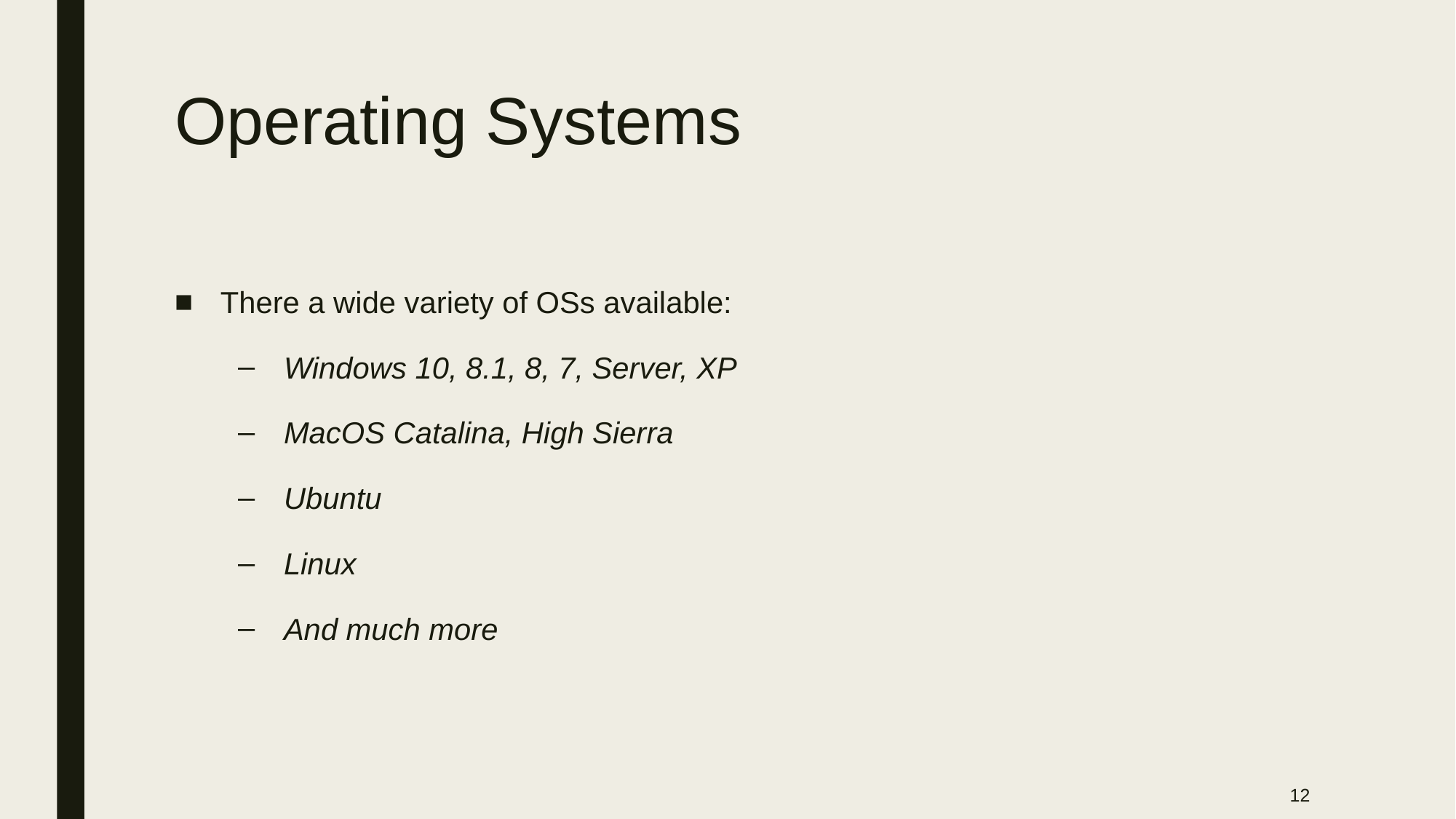

# Operating Systems
There a wide variety of OSs available:
Windows 10, 8.1, 8, 7, Server, XP
MacOS Catalina, High Sierra
Ubuntu
Linux
And much more

12